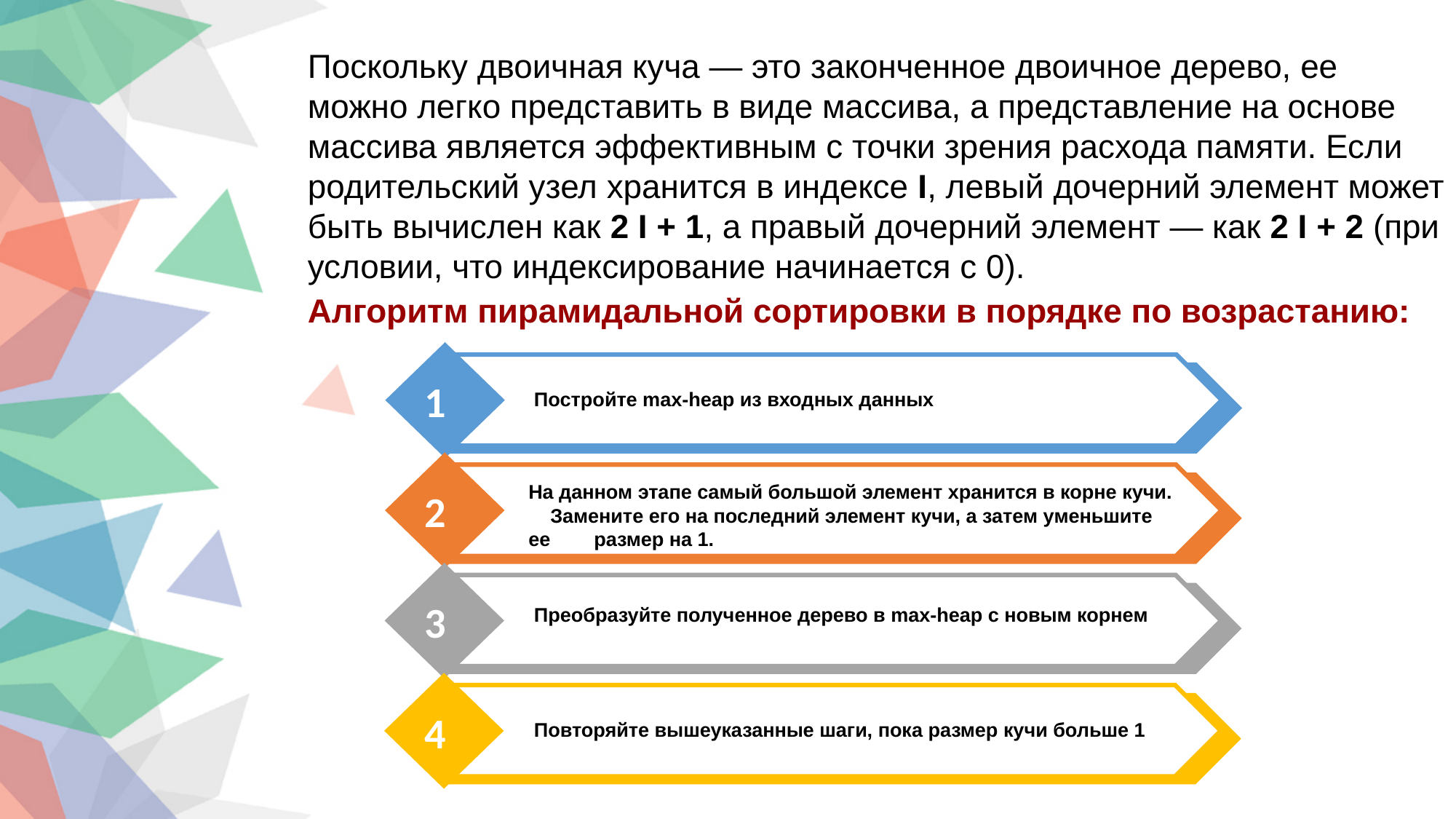

Поскольку двоичная куча — это законченное двоичное дерево, ее можно легко представить в виде массива, а представление на основе массива является эффективным с точки зрения расхода памяти. Если родительский узел хранится в индексе I, левый дочерний элемент может быть вычислен как 2 I + 1, а правый дочерний элемент — как 2 I + 2 (при условии, что индексирование начинается с 0).
Алгоритм пирамидальной сортировки в порядке по возрастанию:

1
Постройте max-heap из входных данных

На данном этапе самый большой элемент хранится в корне кучи.     Замените его на последний элемент кучи, а затем уменьшите ее        размер на 1.
2

3
Преобразуйте полученное дерево в max-heap с новым корнем

4
Повторяйте вышеуказанные шаги, пока размер кучи больше 1